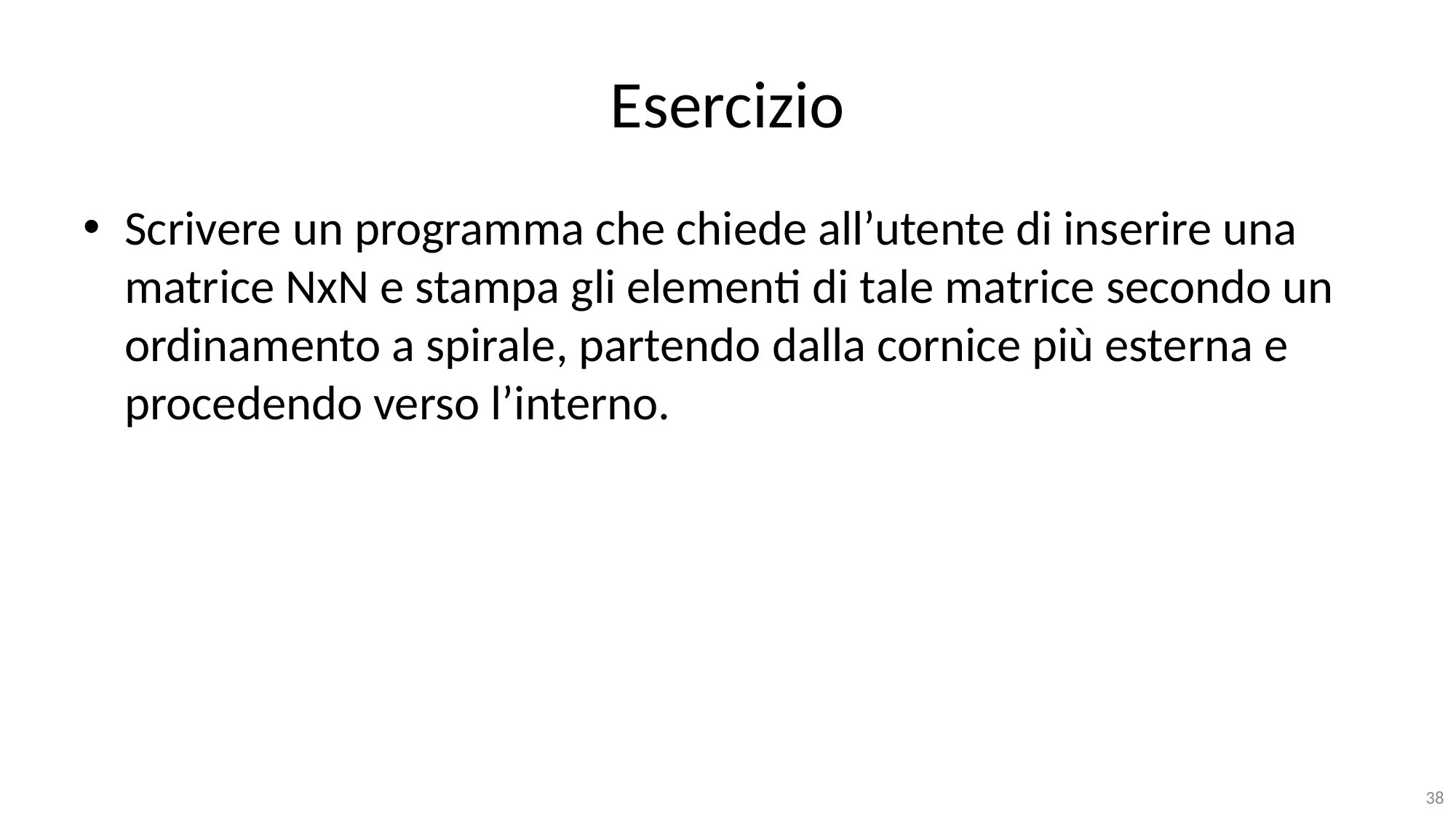

# Esercizio
Scrivere un programma che chiede all’utente di inserire una matrice NxN e stampa gli elementi di tale matrice secondo un ordinamento a spirale, partendo dalla cornice più esterna e procedendo verso l’interno.
38